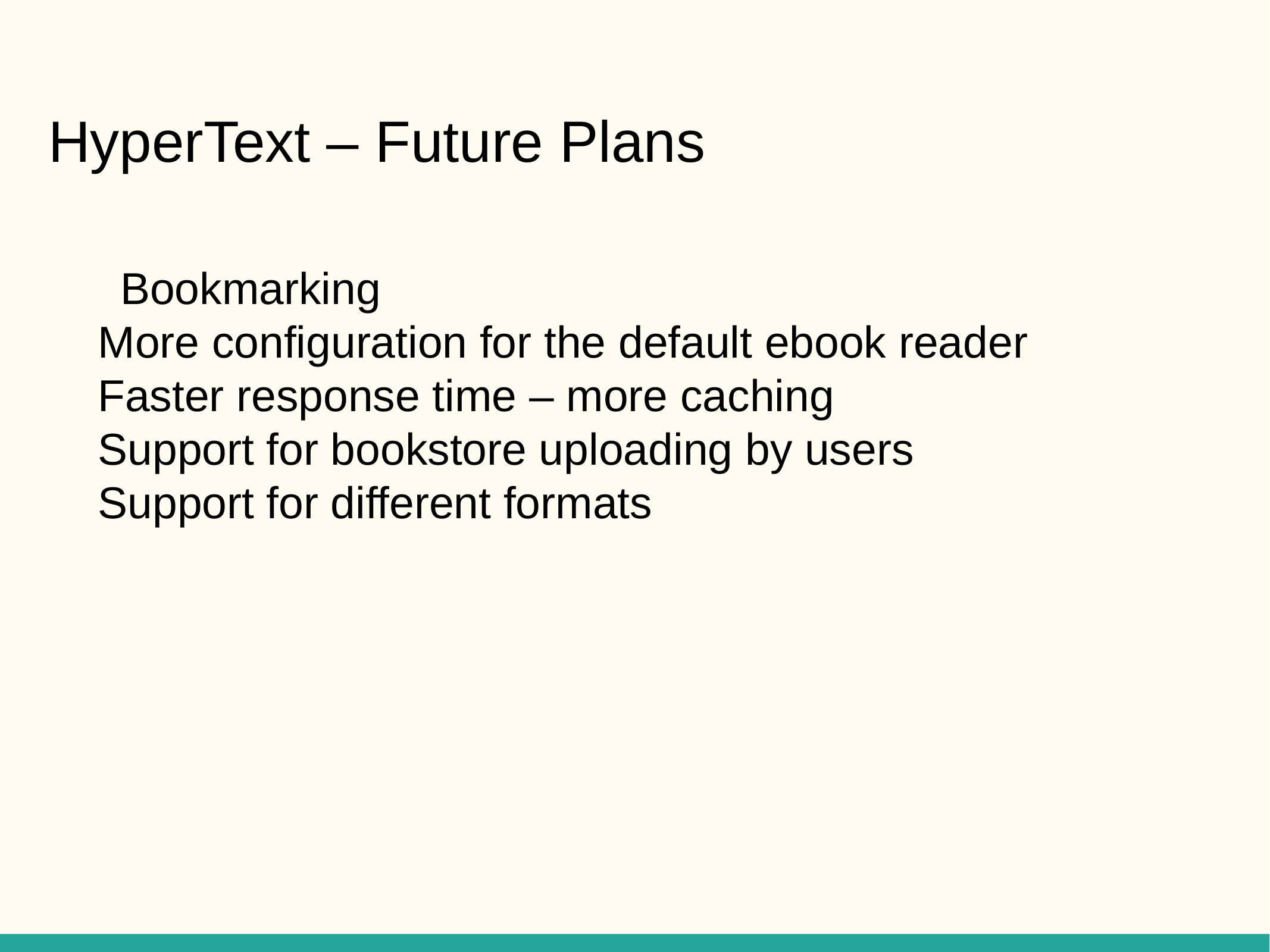

# HyperText – Future Plans
Bookmarking
More configuration for the default ebook reader
Faster response time – more caching
Support for bookstore uploading by users
Support for different formats